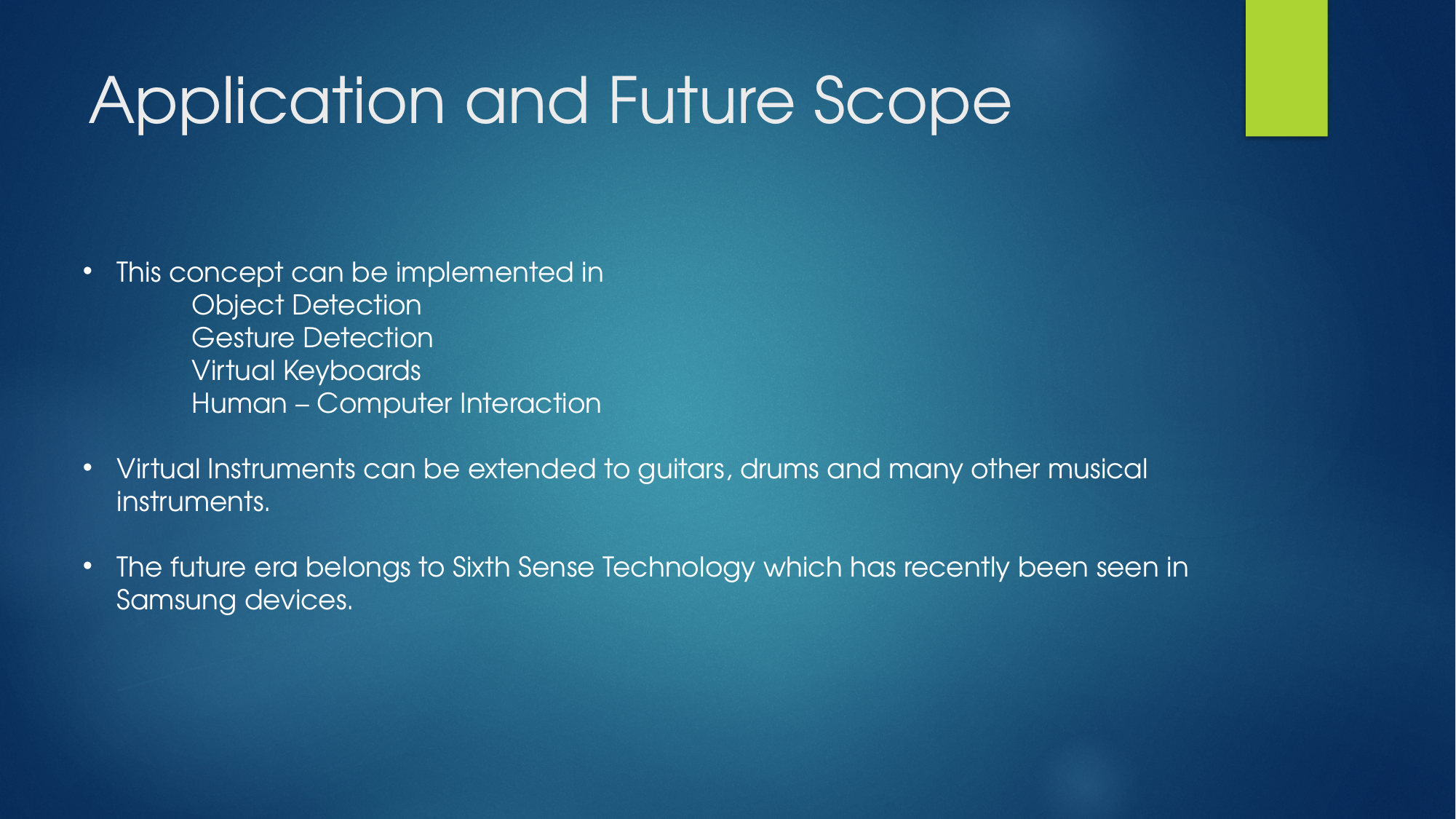

# Application and Future Scope
This concept can be implemented in
	Object Detection
	Gesture Detection
	Virtual Keyboards
	Human – Computer Interaction

Virtual Instruments can be extended to guitars, drums and many other musical instruments.

The future era belongs to Sixth Sense Technology which has recently been seen in Samsung devices.